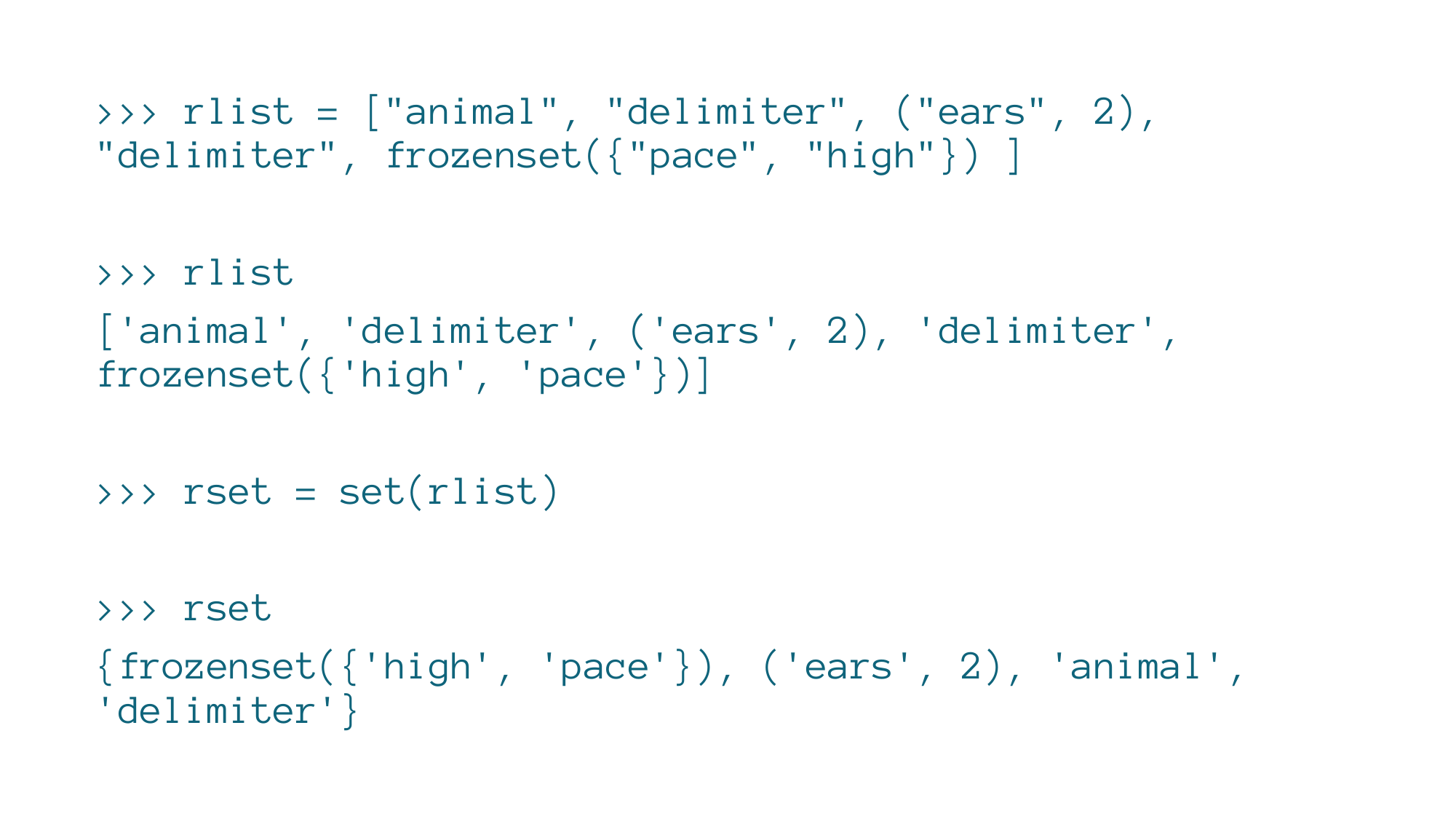

>>> rlist = ["animal", "delimiter", ("ears", 2), "delimiter", frozenset({"pace", "high"}) ]

>>> rlist
['animal', 'delimiter', ('ears', 2), 'delimiter', frozenset({'high', 'pace'})]

>>> rset = set(rlist)

>>> rset
{frozenset({'high', 'pace'}), ('ears', 2), 'animal', 'delimiter'}